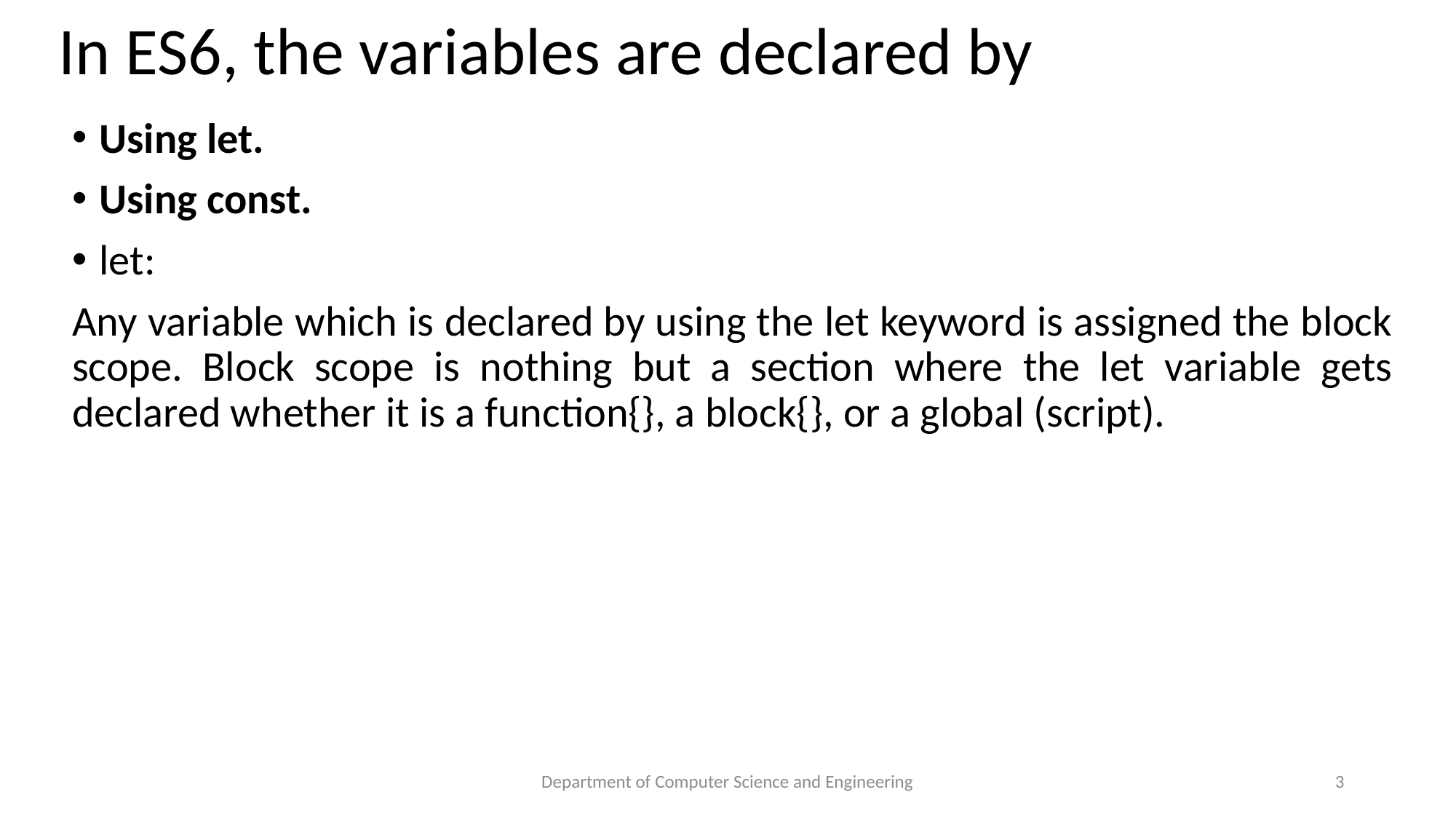

# In ES6, the variables are declared by
Using let.
Using const.
let:
Any variable which is declared by using the let keyword is assigned the block scope. Block scope is nothing but a section where the let variable gets declared whether it is a function{}, a block{}, or a global (script).
Department of Computer Science and Engineering
3